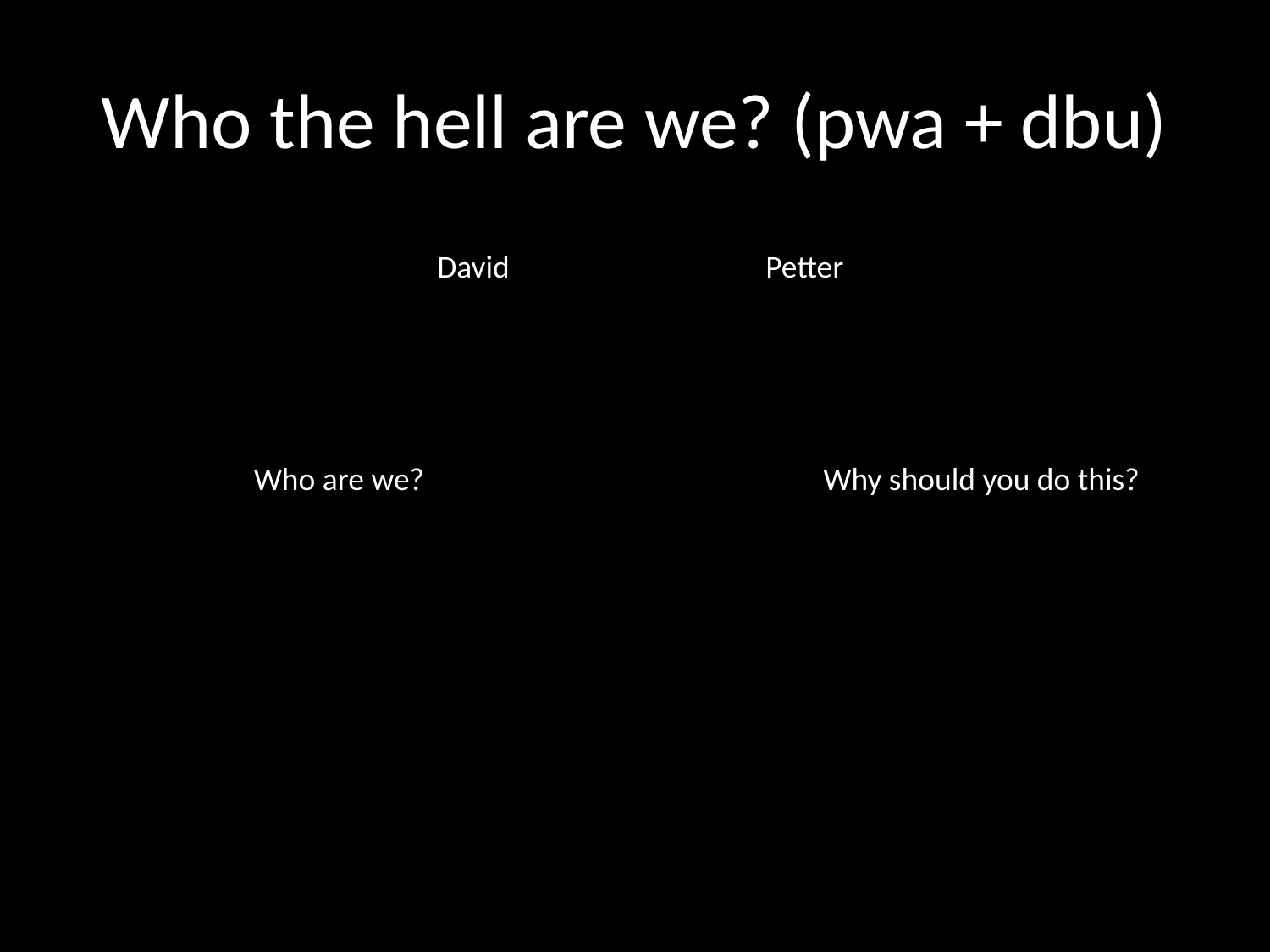

# Who the hell are we? (pwa + dbu)
David
Petter
Who are we?
Why should you do this?